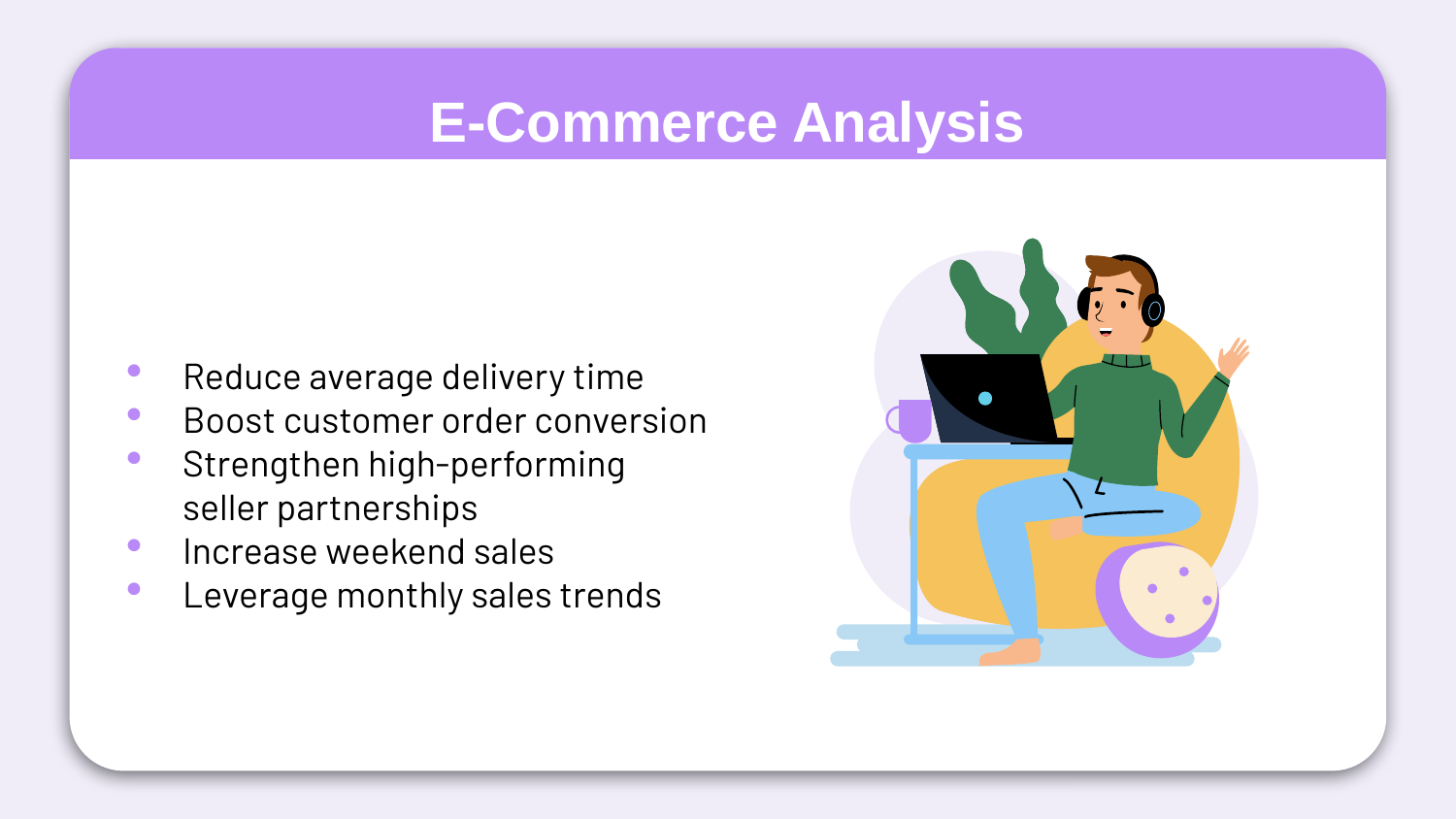

# E-Commerce Analysis
Objectives

Reduce average delivery time
Boost customer order conversion
Strengthen high-performing seller partnerships
Increase weekend sales
Leverage monthly sales trends